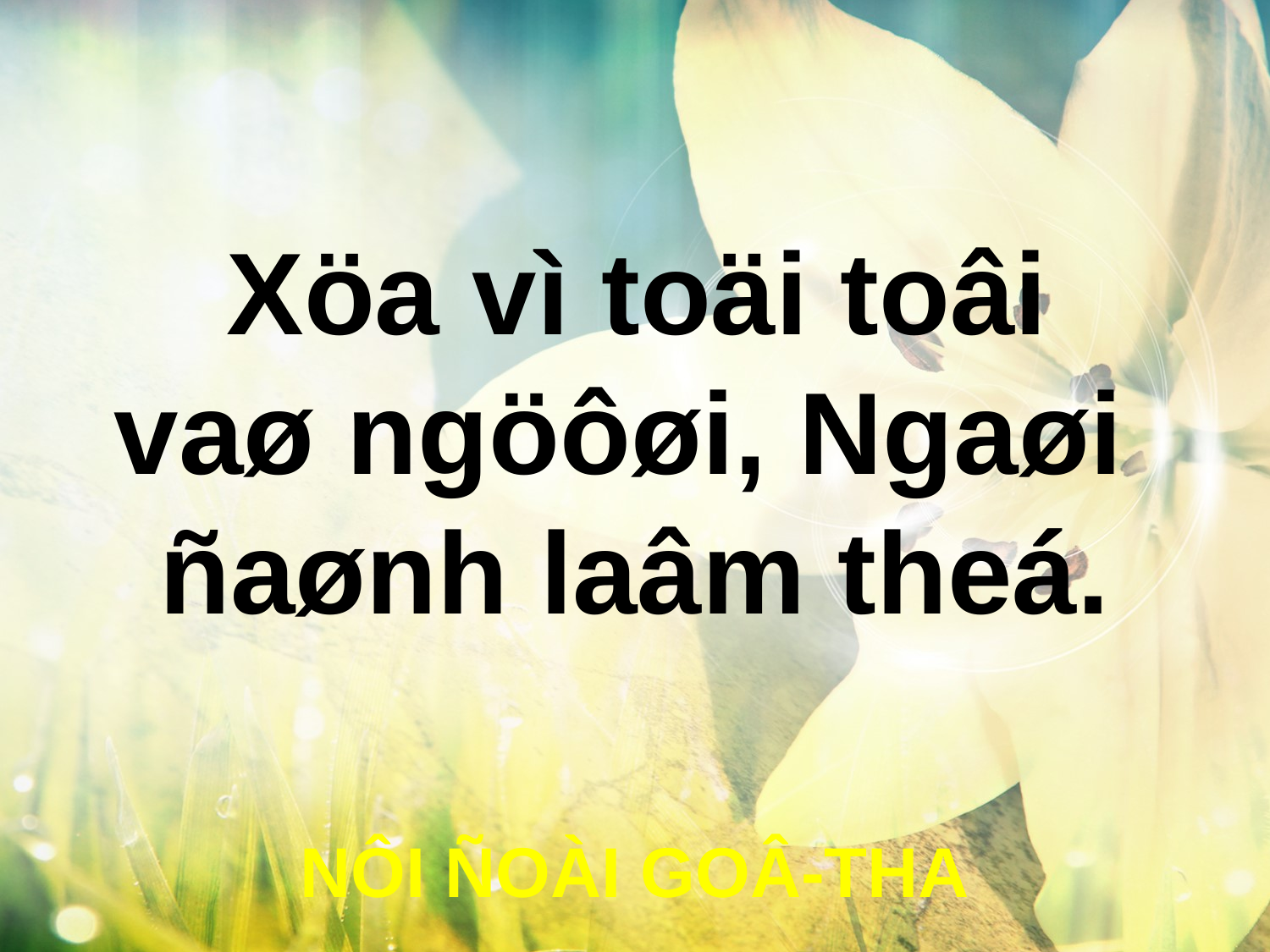

Xöa vì toäi toâi
vaø ngöôøi, Ngaøi
ñaønh laâm theá.
NÔI ÑOÀI GOÂ-THA